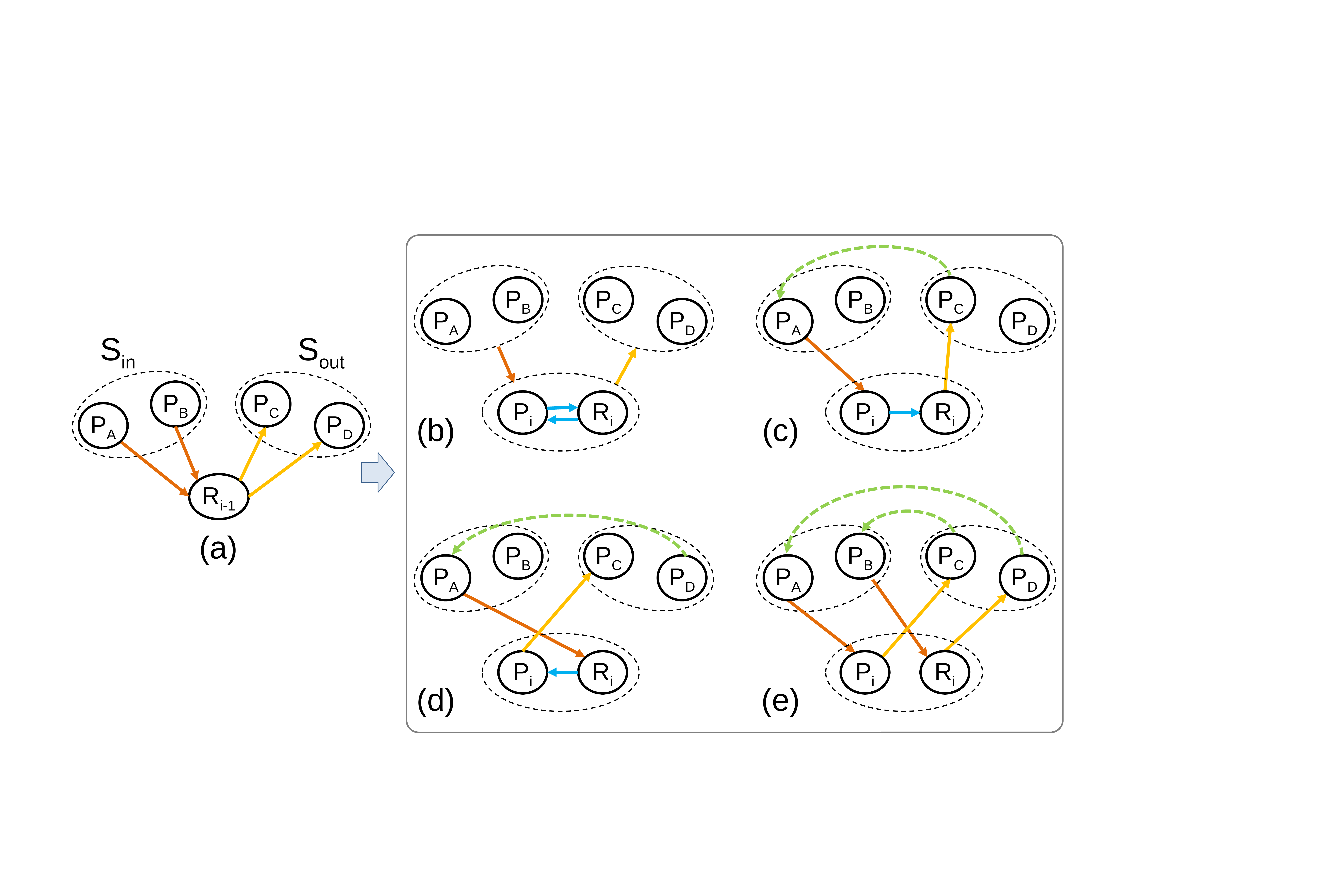

PB
PC
PD
PA

Pi
Ri

PB
PC
PD
PA

Pi
Ri
Sin
Sout

PB
PC
PD
PA
Ri-1
(a)
(b)
(c)

PB
PC
PD
PA

Pi
Ri
(e)

PB
PC
PD
PA

Pi
Ri

(d)